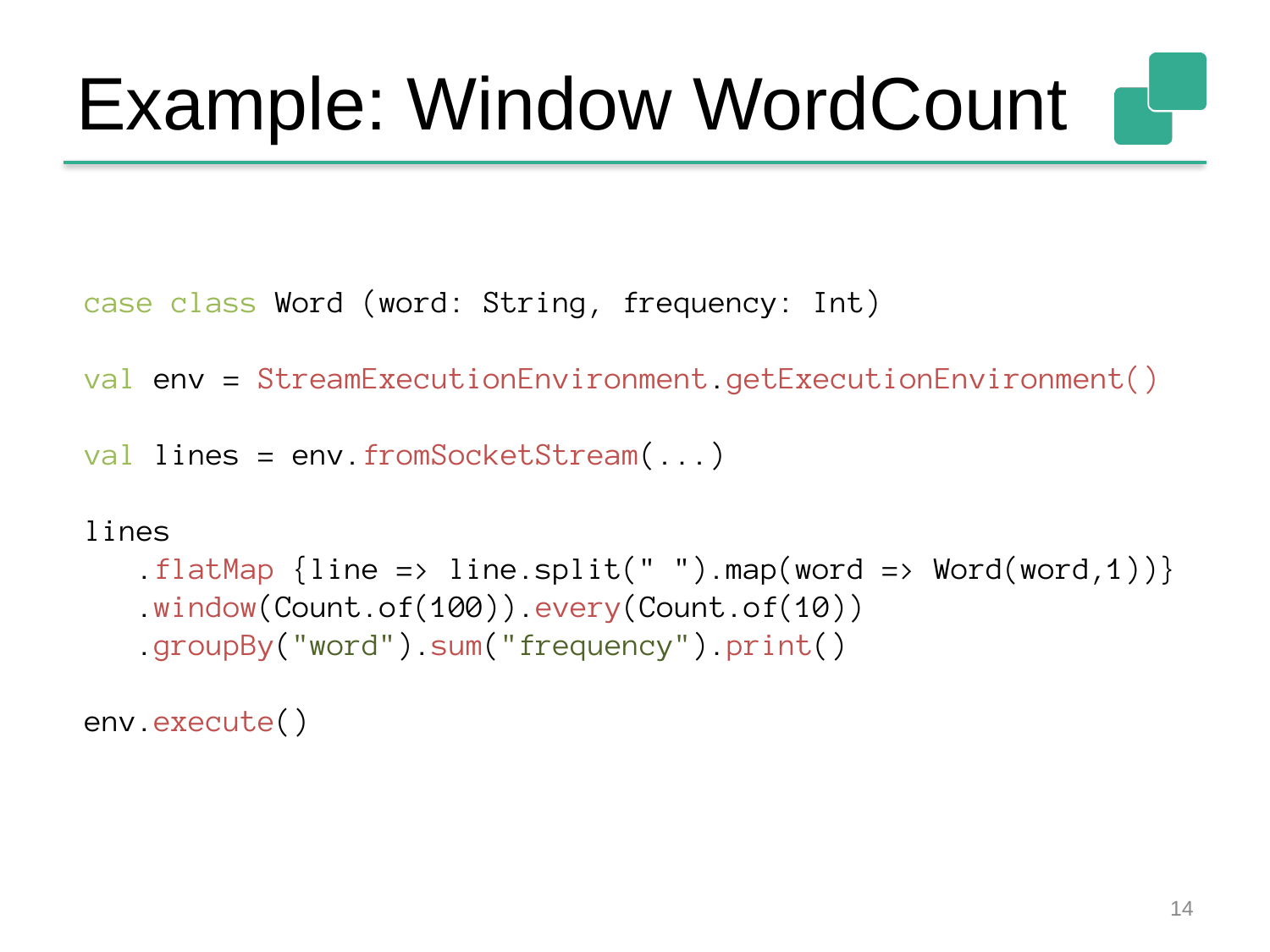

# Example: Window WordCount
case class Word (word: String, frequency: Int)

val env = StreamExecutionEnvironment.getExecutionEnvironment()

val lines = env.fromSocketStream(...)

lines
   .flatMap {line => line.split(" ").map(word => Word(word,1))}
   .window(Count.of(100)).every(Count.of(10))
   .groupBy("word").sum("frequency").print()

env.execute()
14